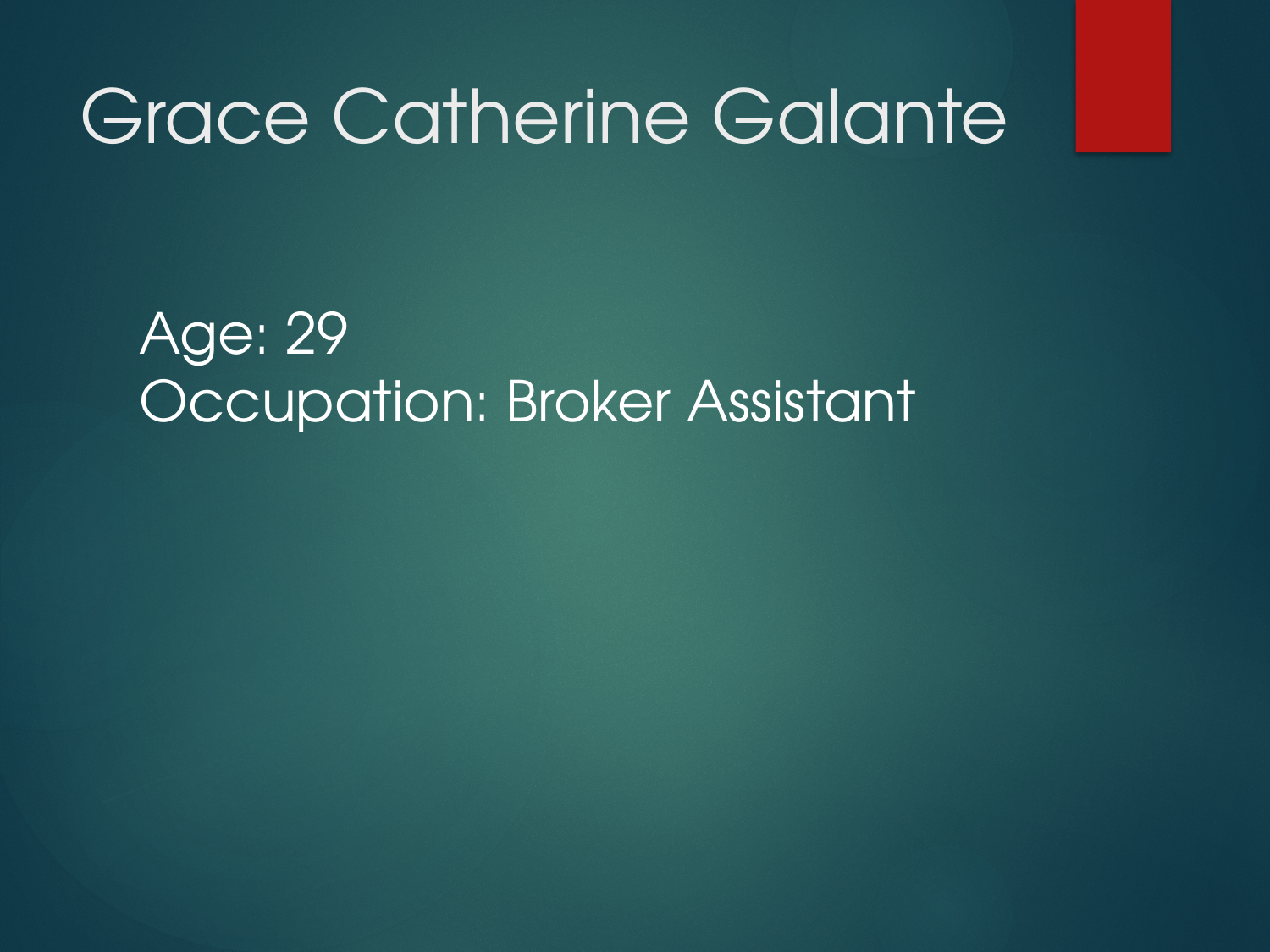

# Grace Catherine Galante

Age: 29
Occupation: Broker Assistant